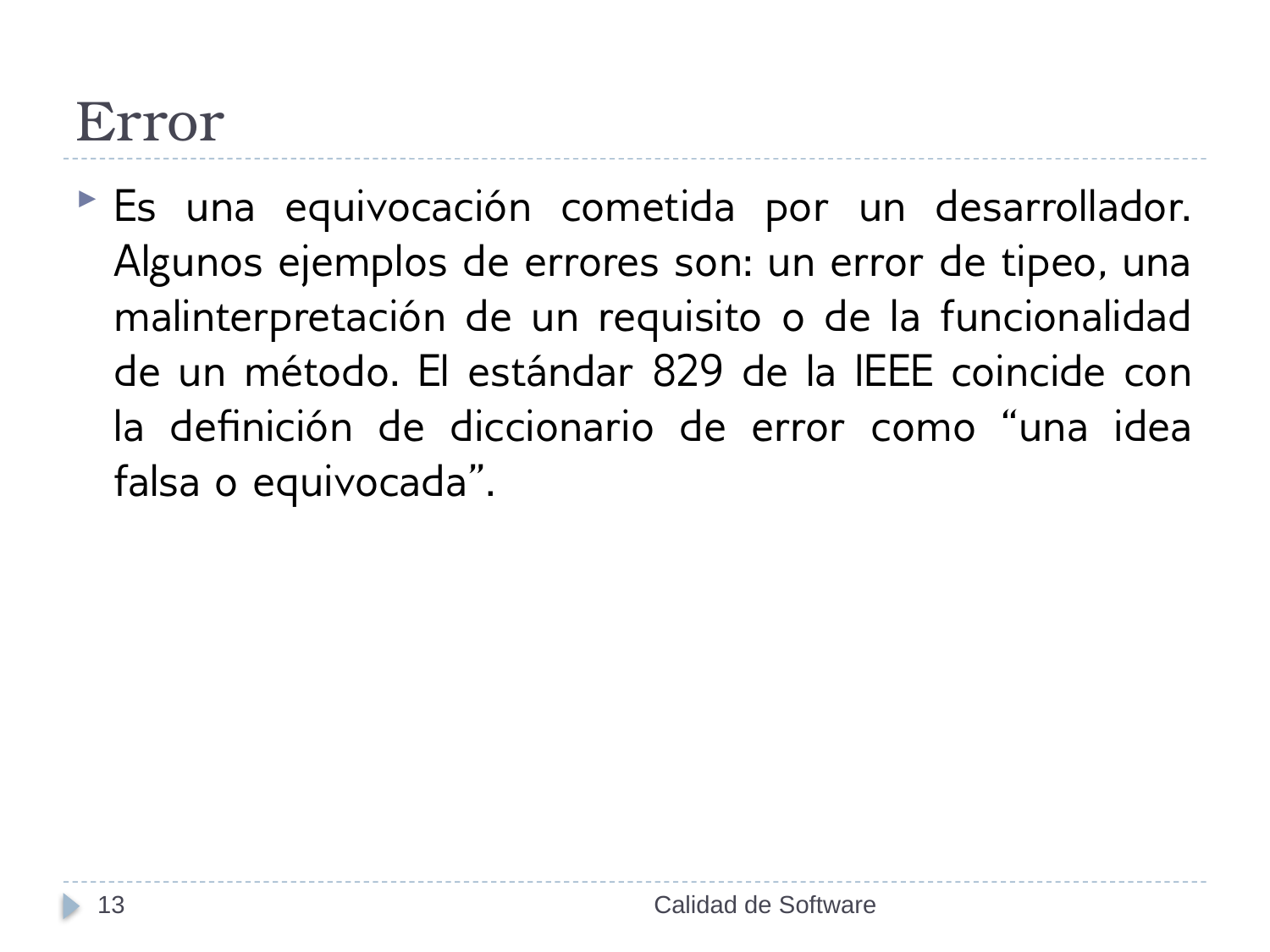

# Error
Es una equivocación cometida por un desarrollador. Algunos ejemplos de errores son: un error de tipeo, una malinterpretación de un requisito o de la funcionalidad de un método. El estándar 829 de la IEEE coincide con la definición de diccionario de error como “una idea falsa o equivocada”.
13
Calidad de Software